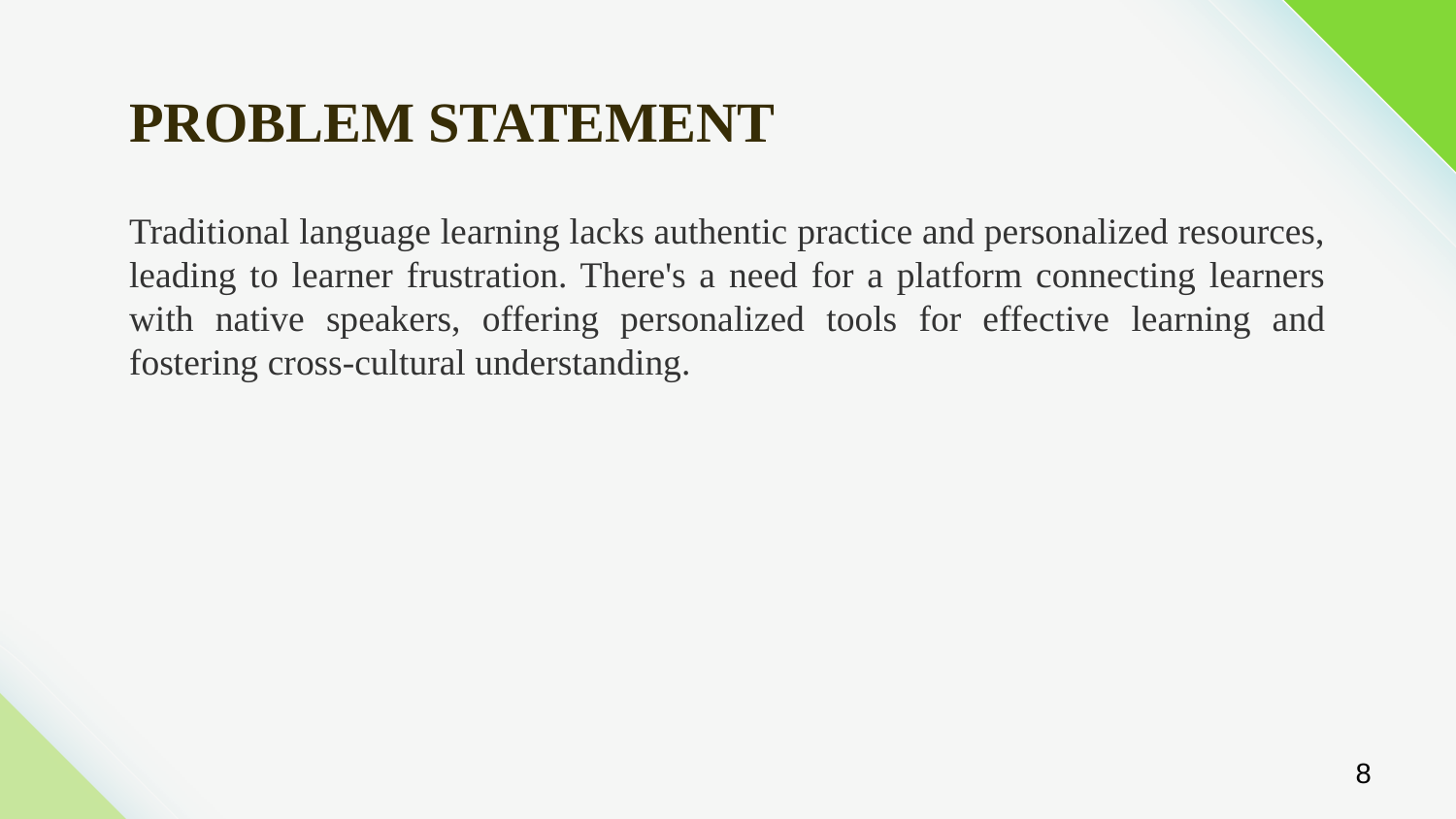

# PROBLEM STATEMENT
Traditional language learning lacks authentic practice and personalized resources, leading to learner frustration. There's a need for a platform connecting learners with native speakers, offering personalized tools for effective learning and fostering cross-cultural understanding.
8